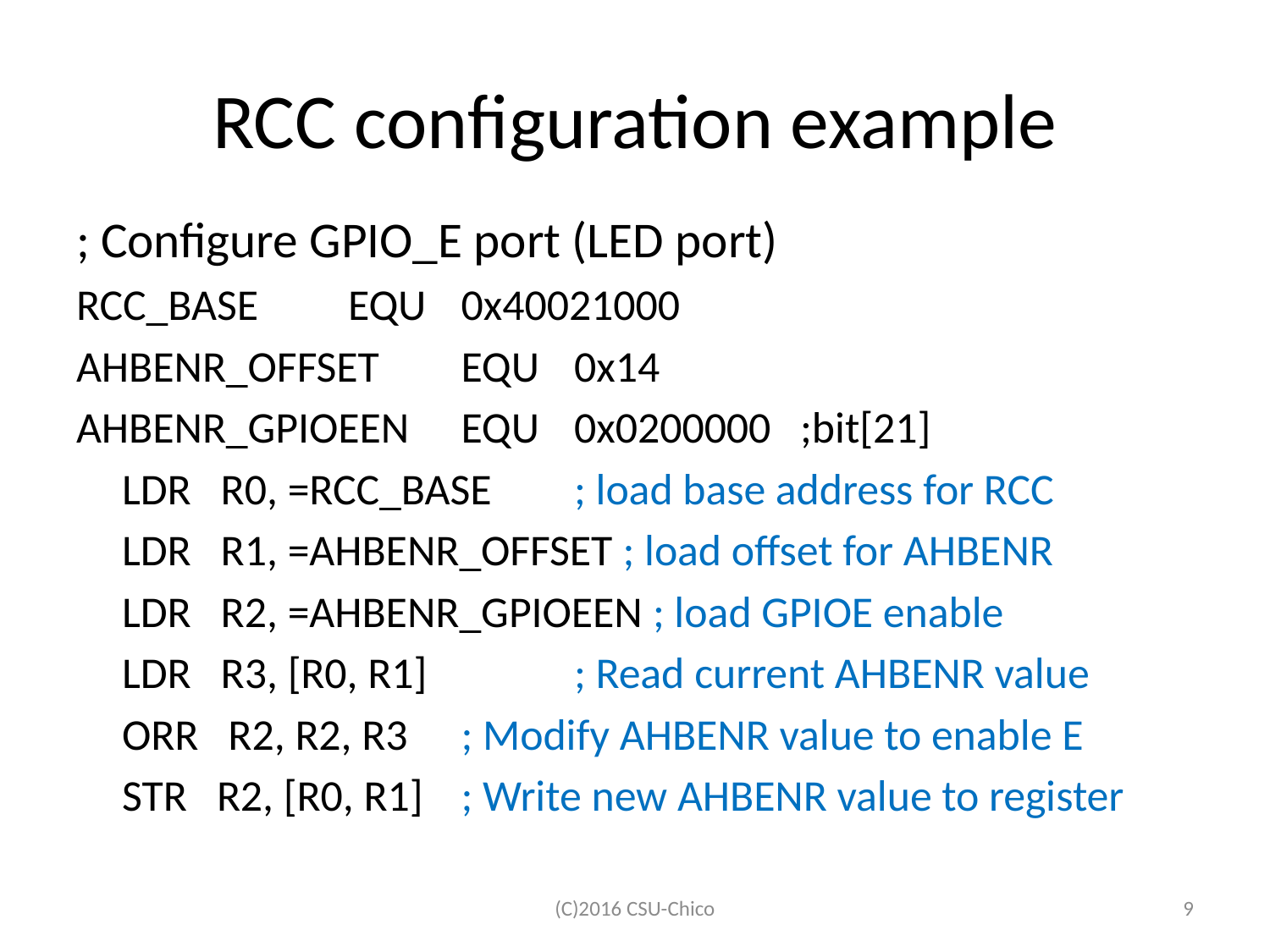

# RCC configuration example
; Configure GPIO_E port (LED port)
RCC_BASE 		EQU   	0x40021000
AHBENR_OFFSET  	EQU  	0x14
AHBENR_GPIOEEN 	EQU  	0x0200000	;bit[21]
	LDR   R0, =RCC_BASE 	; load base address for RCC
	LDR   R1, =AHBENR_OFFSET ; load offset for AHBENR
	LDR   R2, =AHBENR_GPIOEEN ; load GPIOE enable
	LDR   R3, [R0, R1]	 	; Read current AHBENR value
	ORR   R2, R2, R3  	; Modify AHBENR value to enable E
	STR   R2, [R0, R1] 	; Write new AHBENR value to register

(C)2016 CSU-Chico
9